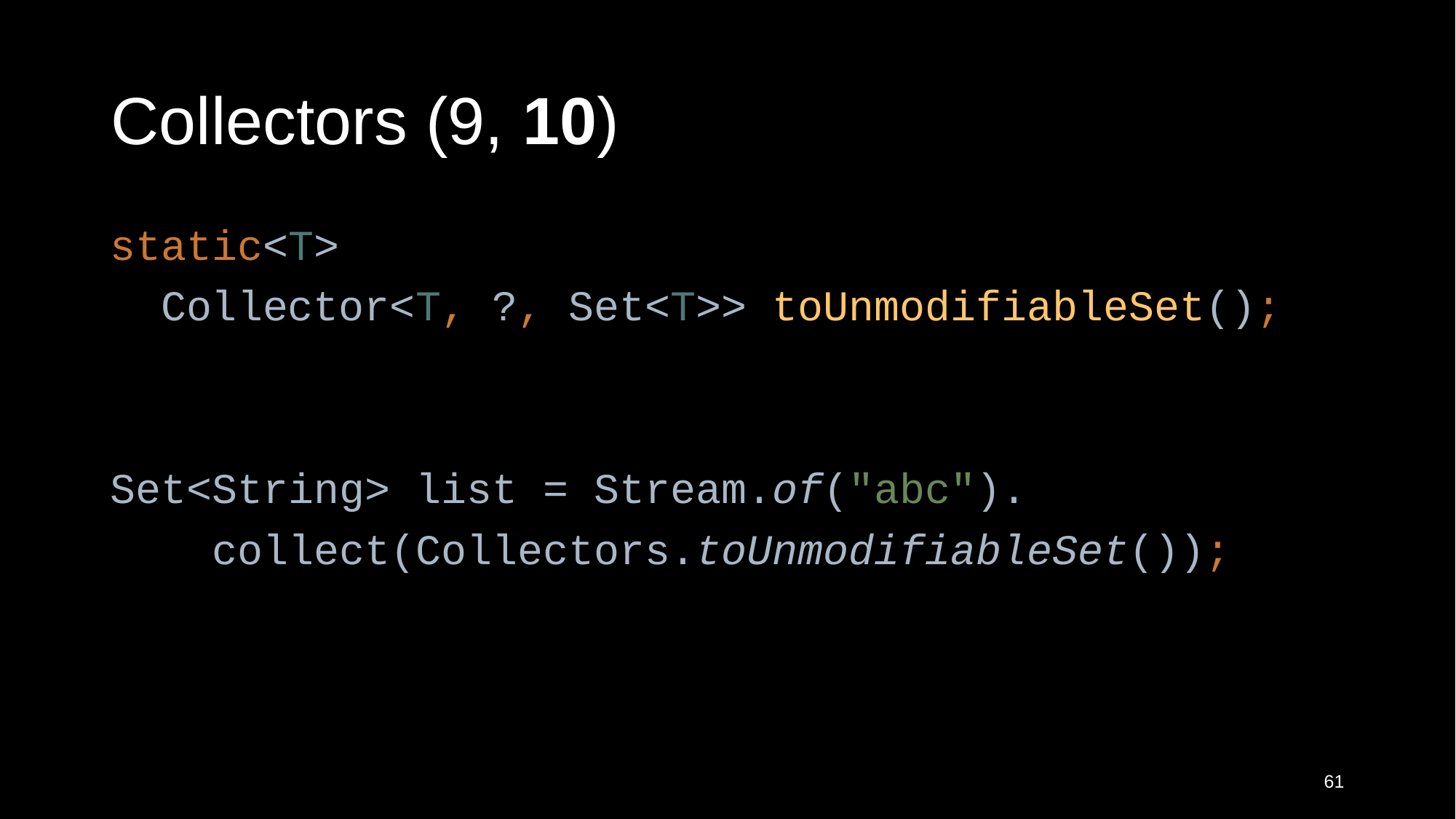

# Collectors (9, 10)
static<T>
  Collector<T, ?, Set<T>> toUnmodifiableSet();

Set<String> list = Stream.of("abc").
    collect(Collectors.toUnmodifiableSet());
61